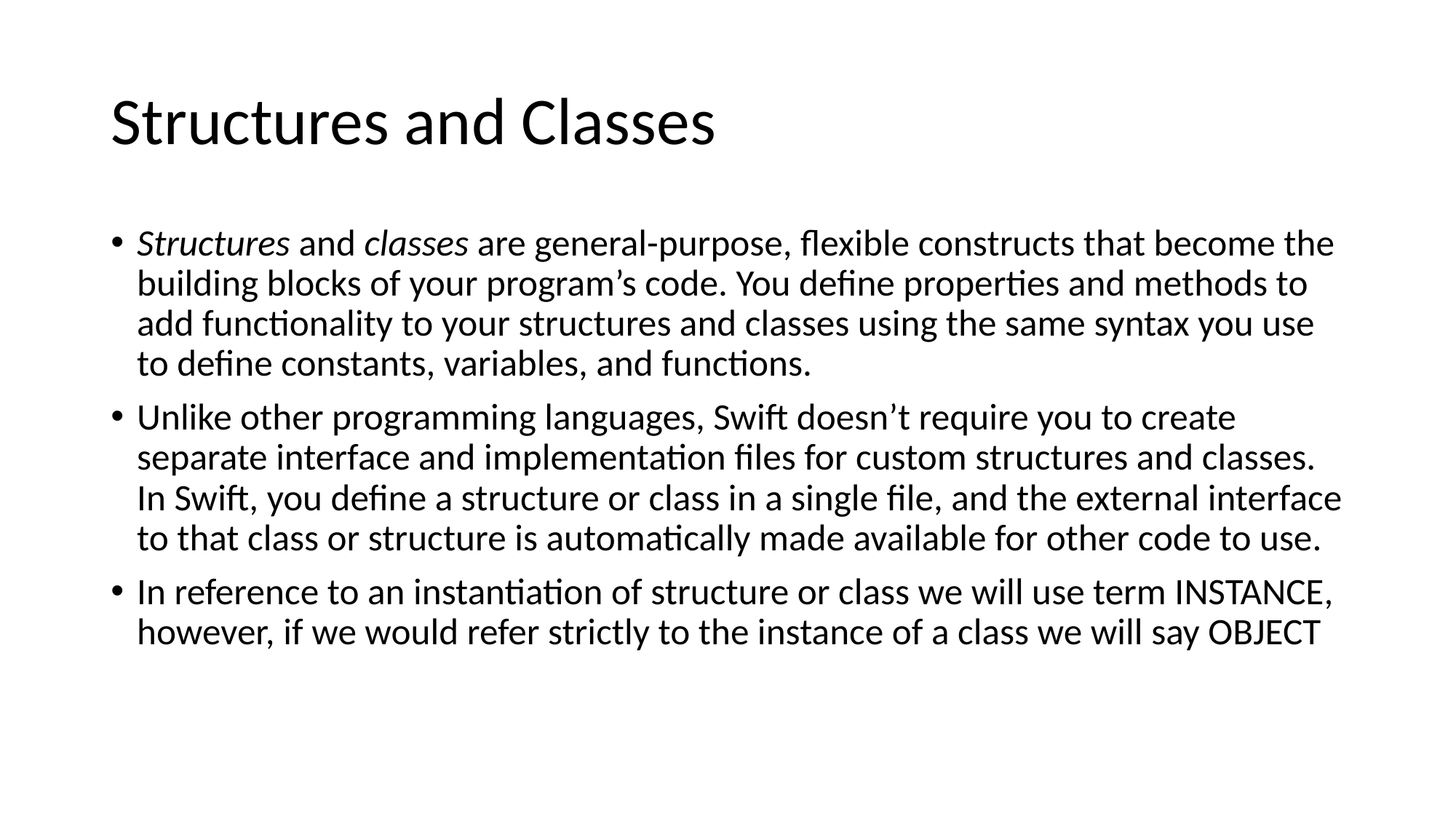

# Structures and Classes
Structures and classes are general-purpose, flexible constructs that become the building blocks of your program’s code. You define properties and methods to add functionality to your structures and classes using the same syntax you use to define constants, variables, and functions.
Unlike other programming languages, Swift doesn’t require you to create separate interface and implementation files for custom structures and classes. In Swift, you define a structure or class in a single file, and the external interface to that class or structure is automatically made available for other code to use.
In reference to an instantiation of structure or class we will use term INSTANCE, however, if we would refer strictly to the instance of a class we will say OBJECT